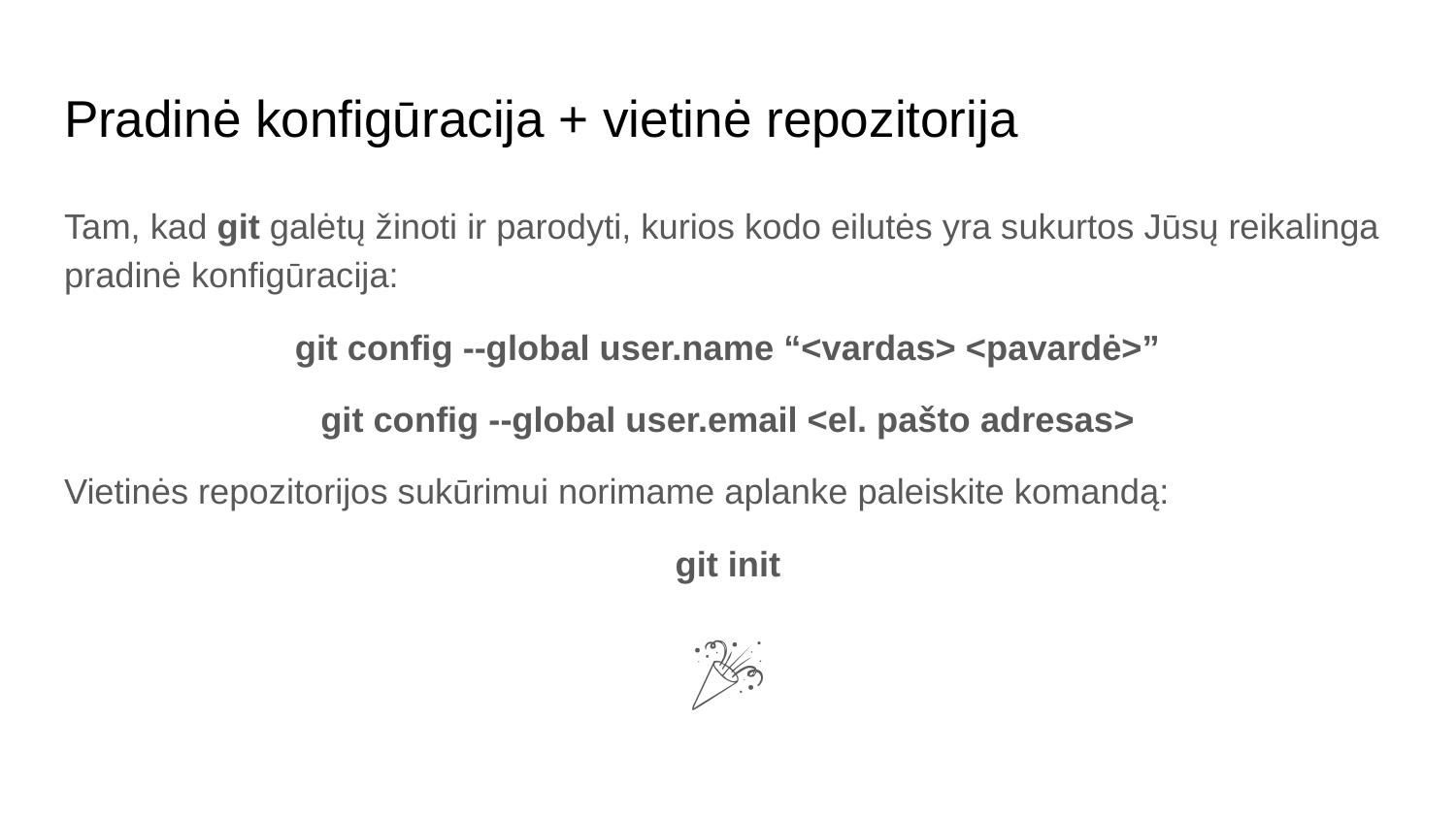

# Pradinė konfigūracija + vietinė repozitorija
Tam, kad git galėtų žinoti ir parodyti, kurios kodo eilutės yra sukurtos Jūsų reikalinga pradinė konfigūracija:
git config --global user.name “<vardas> <pavardė>”
git config --global user.email <el. pašto adresas>
Vietinės repozitorijos sukūrimui norimame aplanke paleiskite komandą:
git init
🎉